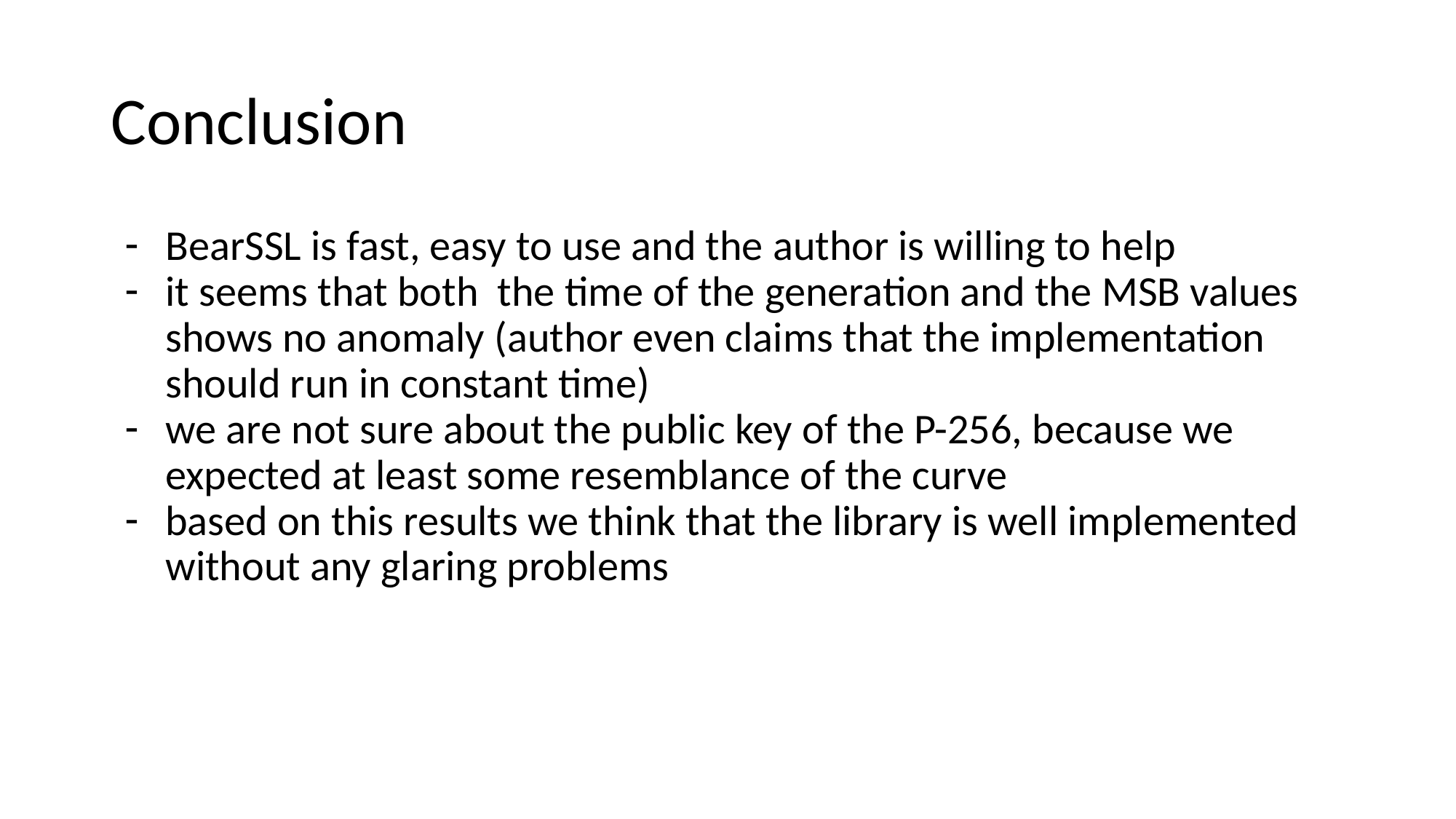

# Conclusion
BearSSL is fast, easy to use and the author is willing to help
it seems that both  the time of the generation and the MSB values shows no anomaly (author even claims that the implementation should run in constant time)
we are not sure about the public key of the P-256, because we expected at least some resemblance of the curve
based on this results we think that the library is well implemented without any glaring problems